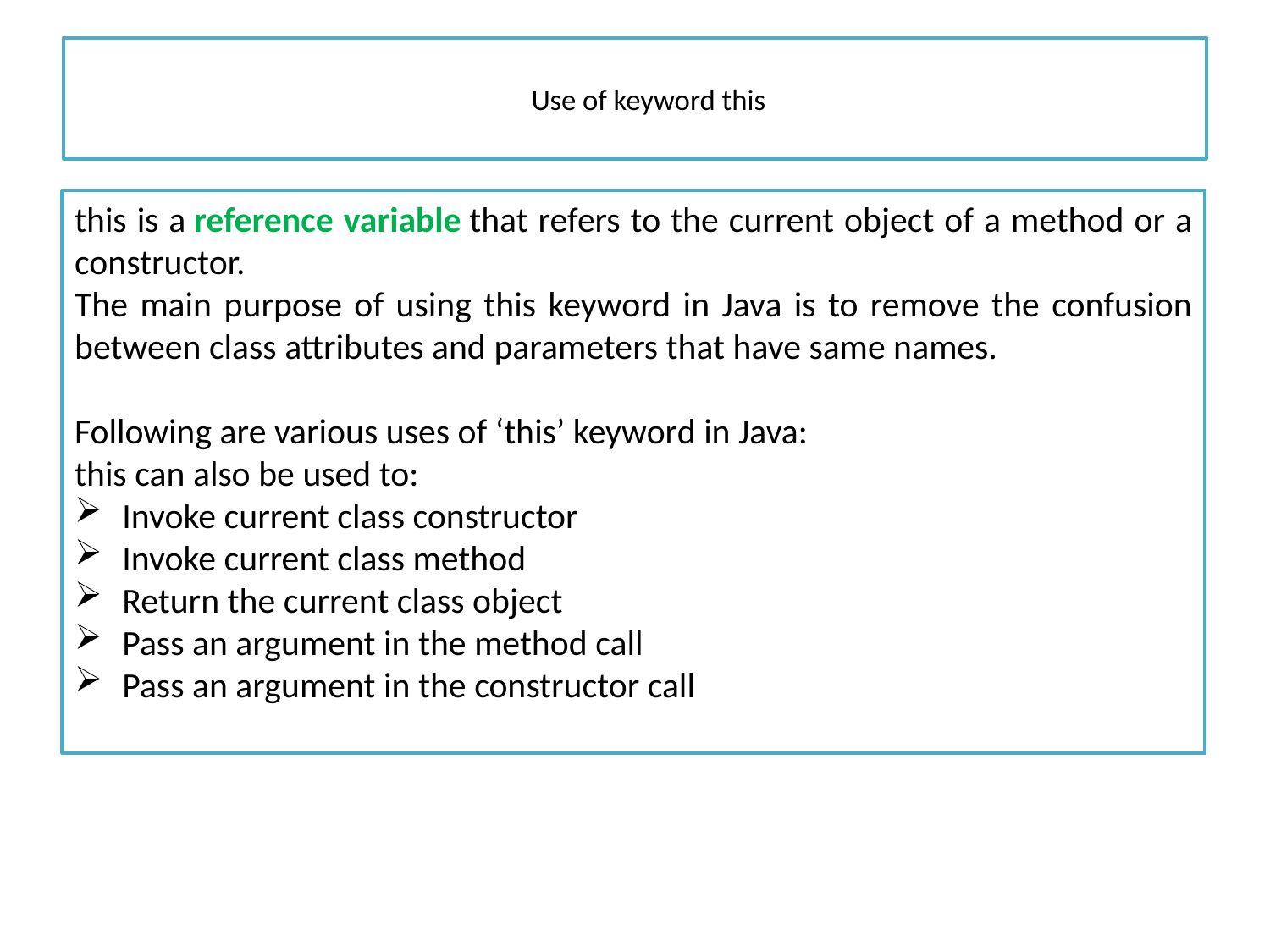

# Use of keyword this
this is a reference variable that refers to the current object of a method or a constructor.
The main purpose of using this keyword in Java is to remove the confusion between class attributes and parameters that have same names.

Following are various uses of ‘this’ keyword in Java:
this can also be used to:
Invoke current class constructor
Invoke current class method
Return the current class object
Pass an argument in the method call
Pass an argument in the constructor call